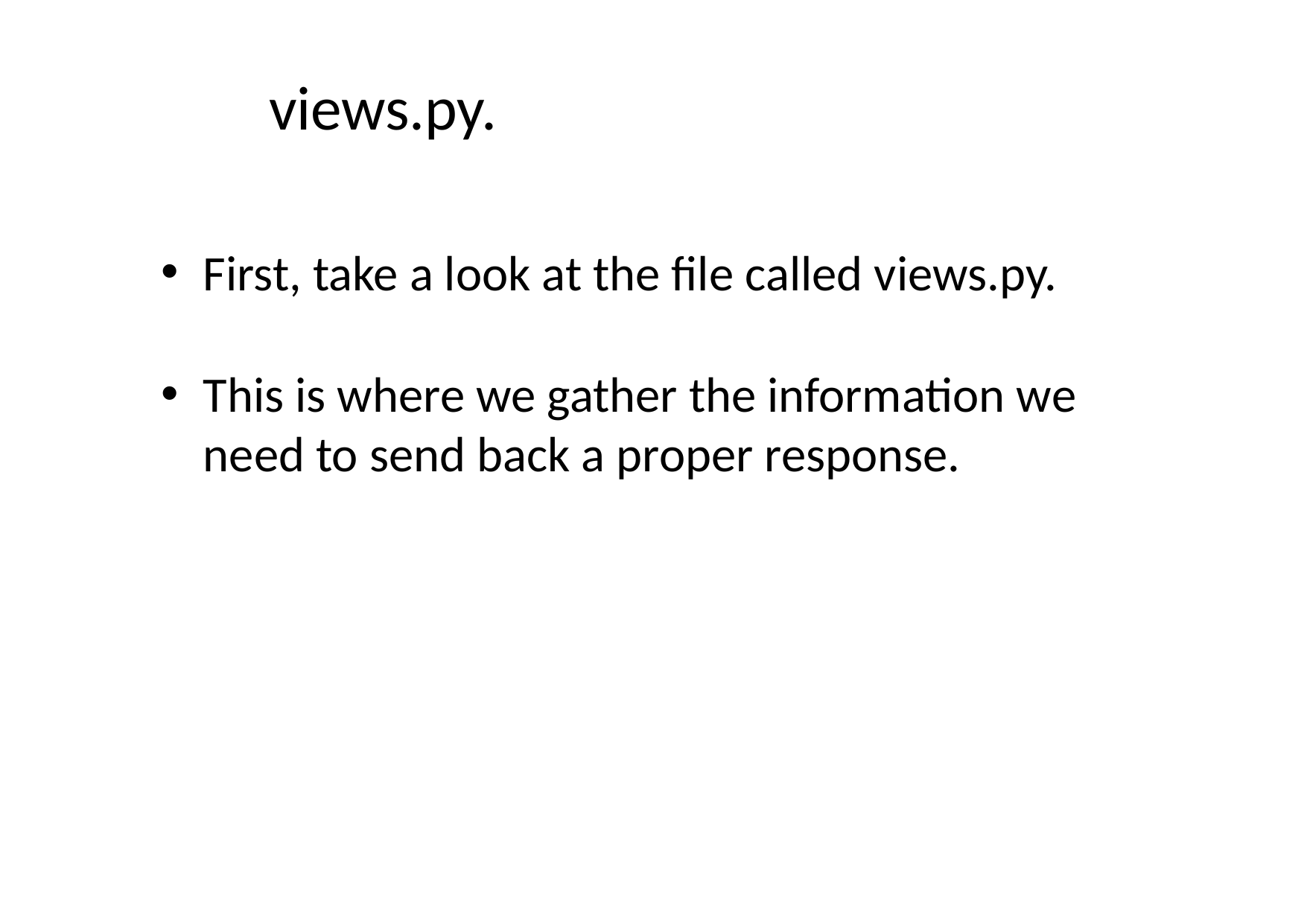

# views.py.
First, take a look at the file called views.py.

This is where we gather the information we need to send back a proper response.